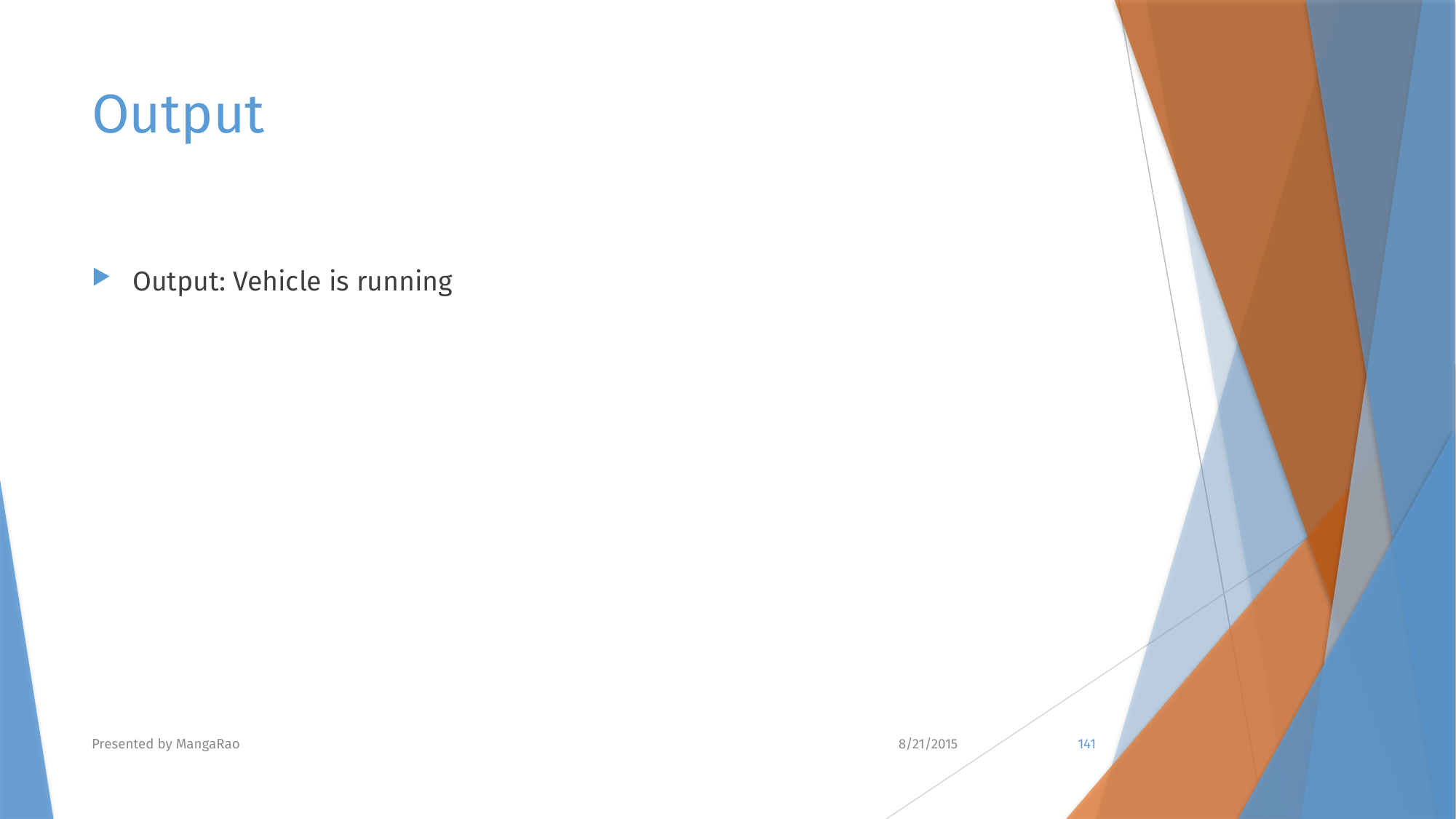

# Output
Output: Vehicle is running

Presented by MangaRao
8/21/2015
141